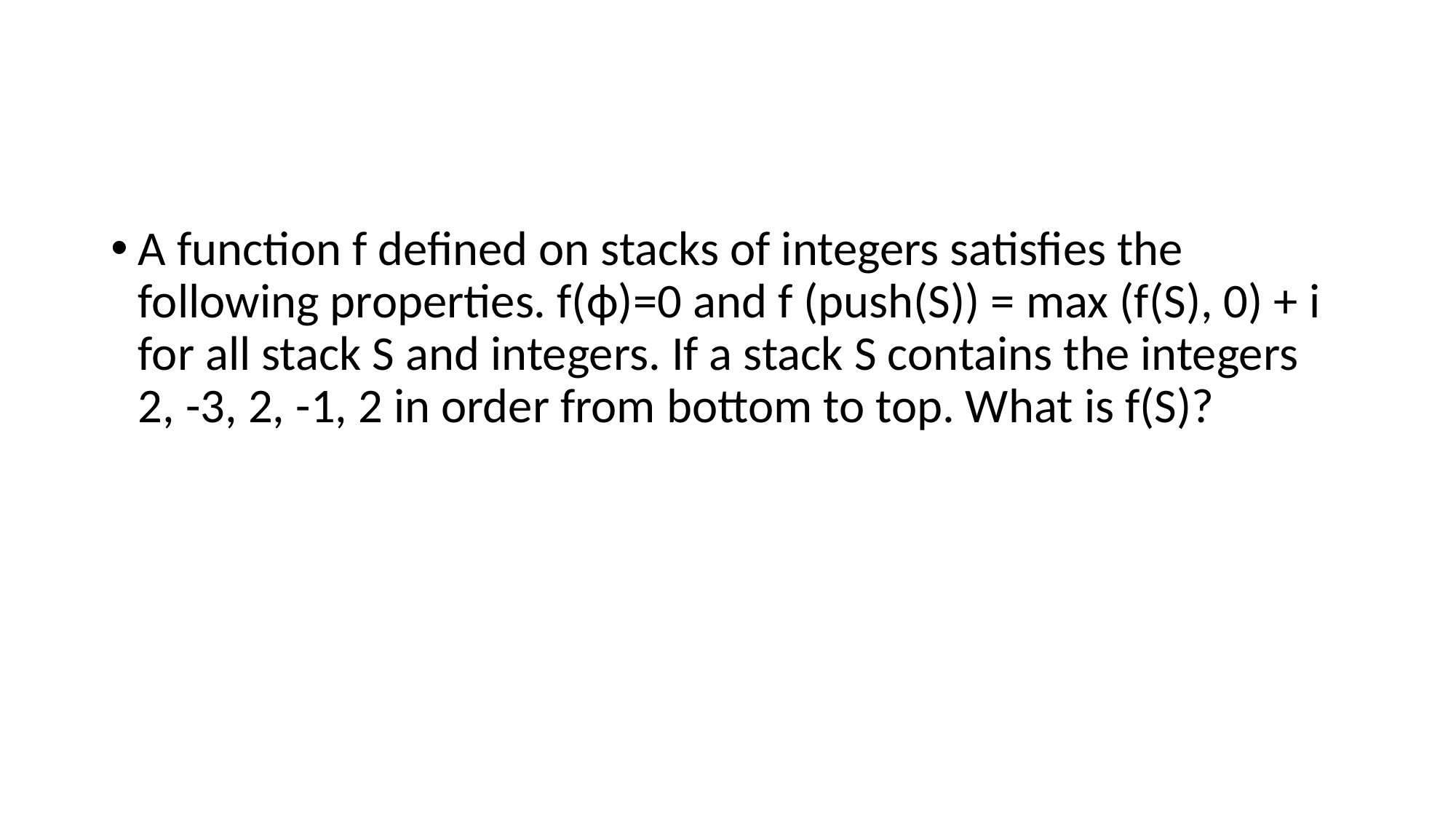

#
A function f defined on stacks of integers satisfies the following properties. f(ϕ)=0 and f (push(S)) = max (f(S), 0) + i for all stack S and integers. If a stack S contains the integers 2, -3, 2, -1, 2 in order from bottom to top. What is f(S)?